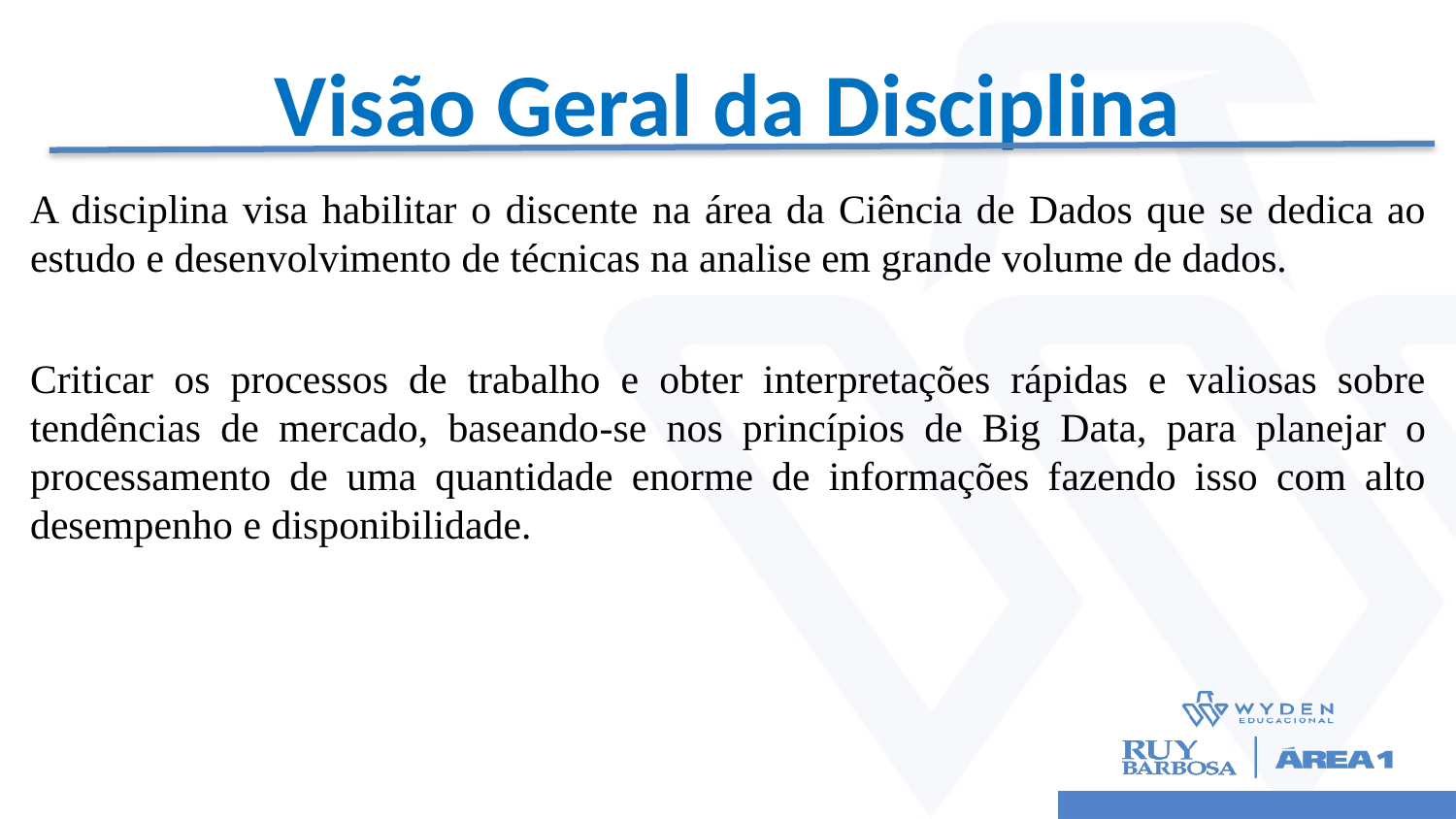

# Visão Geral da Disciplina
A disciplina visa habilitar o discente na área da Ciência de Dados que se dedica ao estudo e desenvolvimento de técnicas na analise em grande volume de dados.

Criticar os processos de trabalho e obter interpretações rápidas e valiosas sobre tendências de mercado, baseando­-se nos princípios de Big Data, para planejar o processamento de uma quantidade enorme de informações fazendo isso com alto desempenho e disponibilidade.